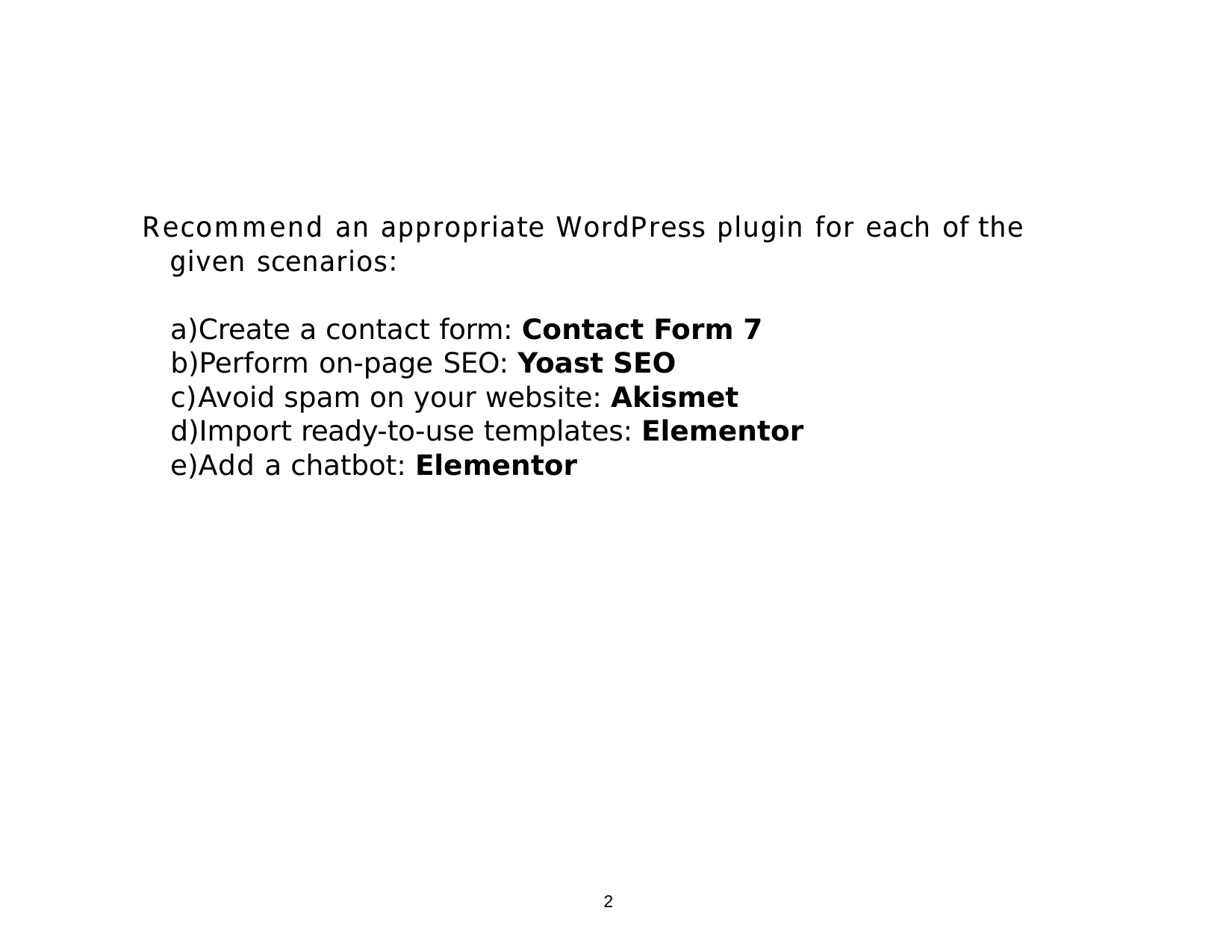

Recommend an appropriate WordPress plugin for each of the given scenarios:

Create a contact form: Contact Form 7
Perform on-page SEO: Yoast SEO
Avoid spam on your website: Akismet
Import ready-to-use templates: Elementor
Add a chatbot: Elementor

2